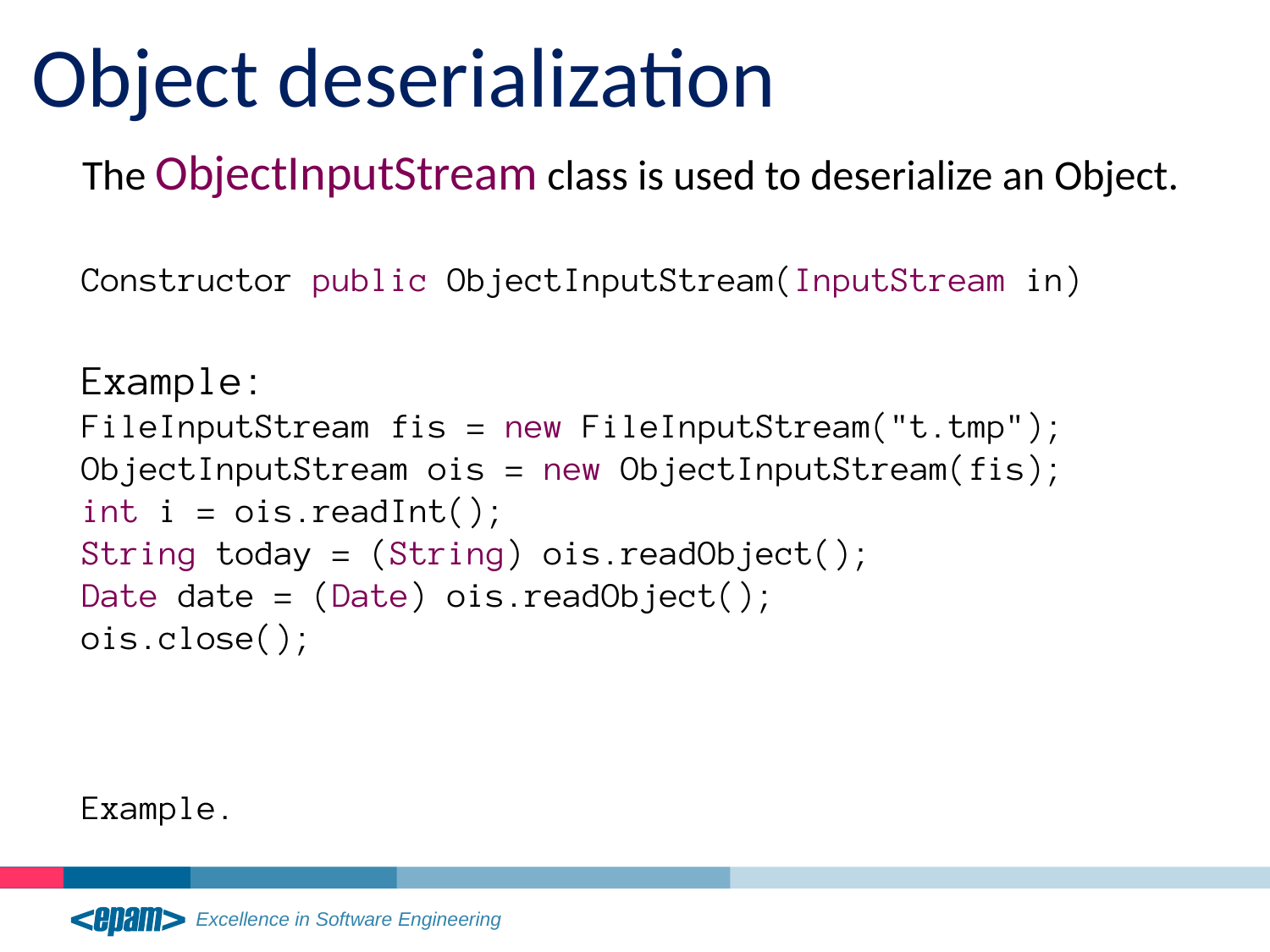

Object deserialization
The ObjectInputStream class is used to deserialize an Object.

Constructor public ObjectInputStream(InputStream in)

Example:
FileInputStream fis = new FileInputStream("t.tmp");
ObjectInputStream ois = new ObjectInputStream(fis);
int i = ois.readInt();
String today = (String) ois.readObject();
Date date = (Date) ois.readObject();
ois.close();

Example.

15